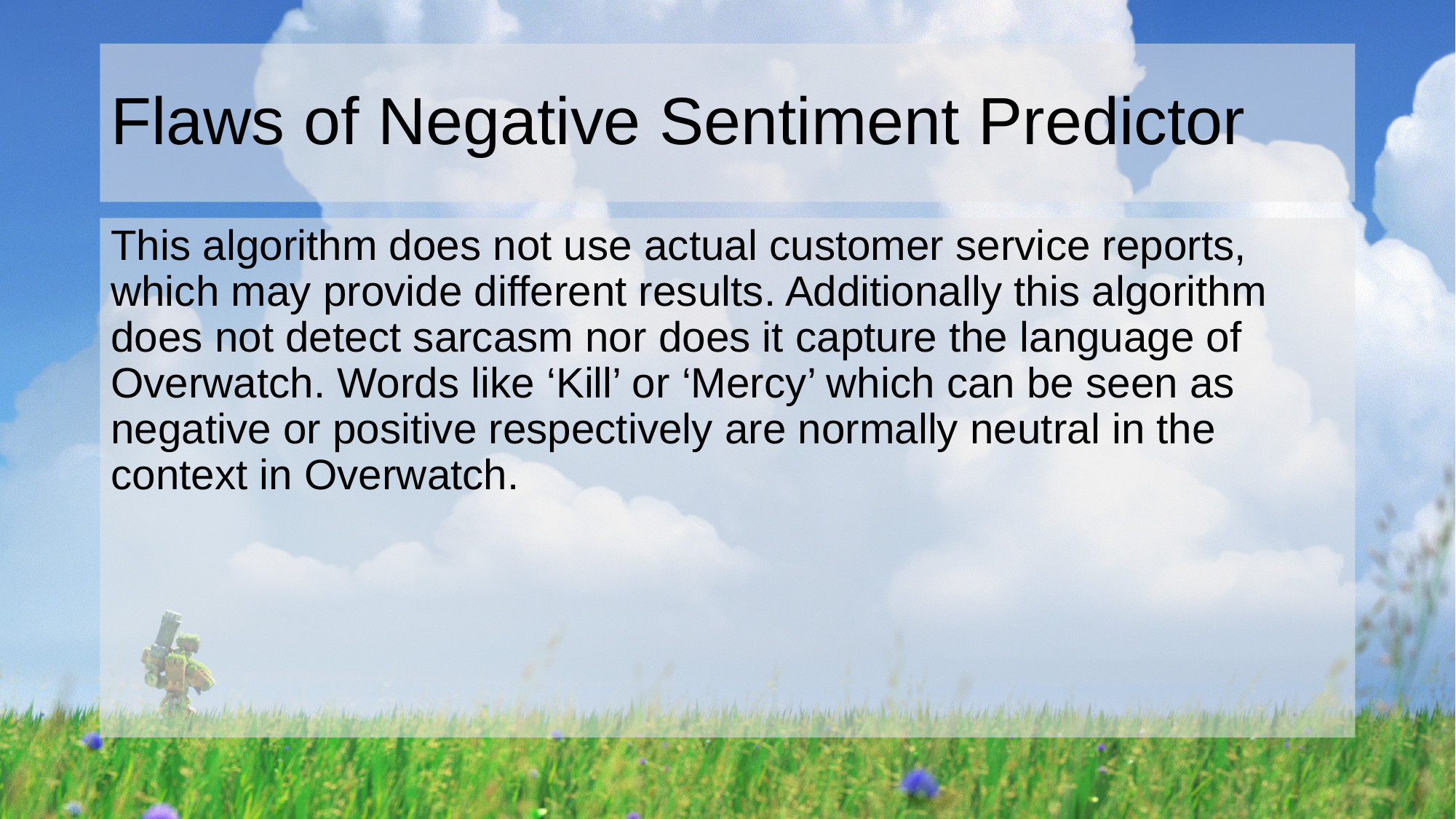

# Flaws of Negative Sentiment Predictor
This algorithm does not use actual customer service reports, which may provide different results. Additionally this algorithm does not detect sarcasm nor does it capture the language of Overwatch. Words like ‘Kill’ or ‘Mercy’ which can be seen as negative or positive respectively are normally neutral in the context in Overwatch.